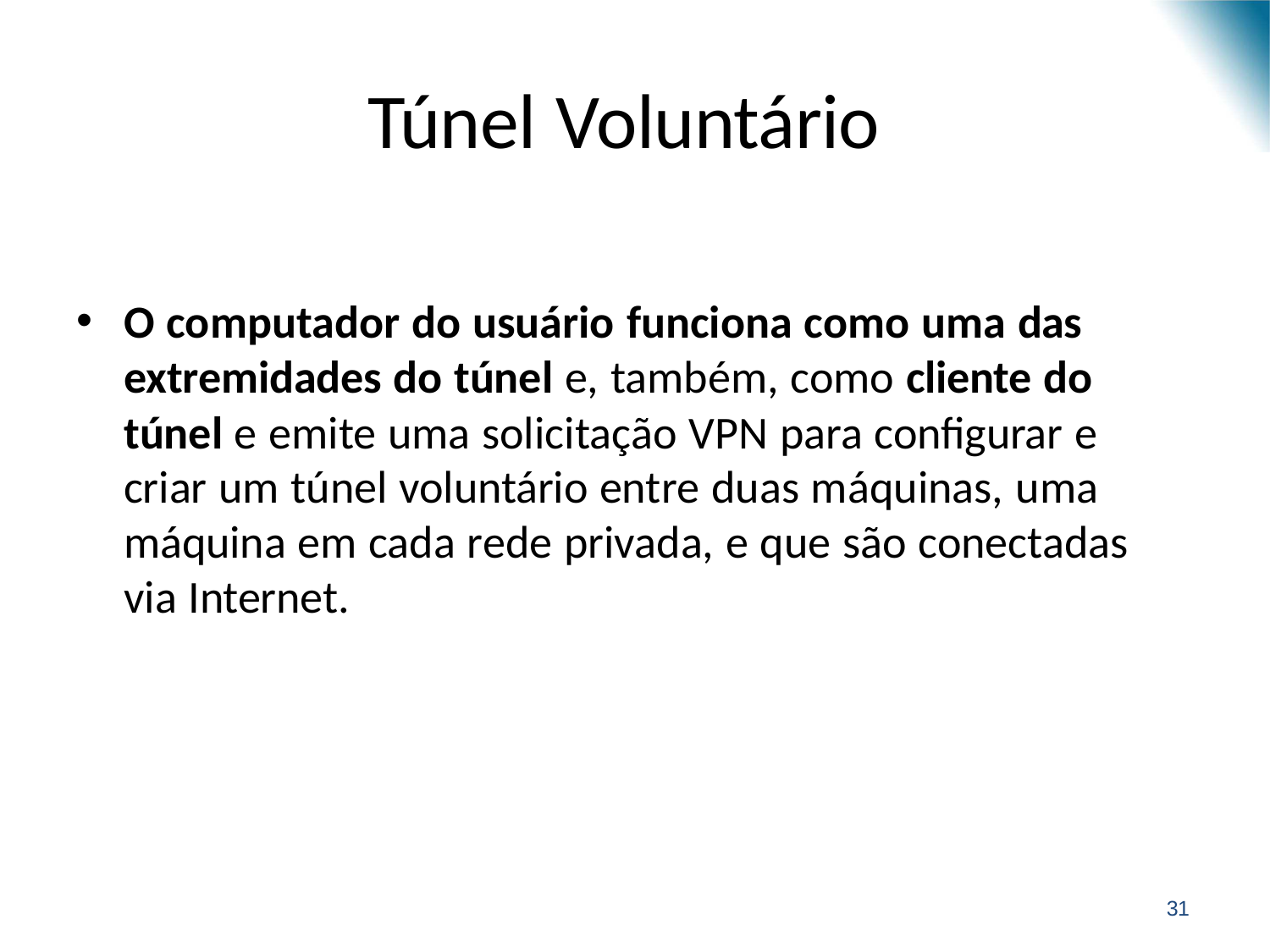

# Túnel Voluntário
•
O computador do usuário funciona como uma das extremidades do túnel e, também, como cliente do túnel e emite uma solicitação VPN para configurar e criar um túnel voluntário entre duas máquinas, uma máquina em cada rede privada, e que são conectadas via Internet.
31